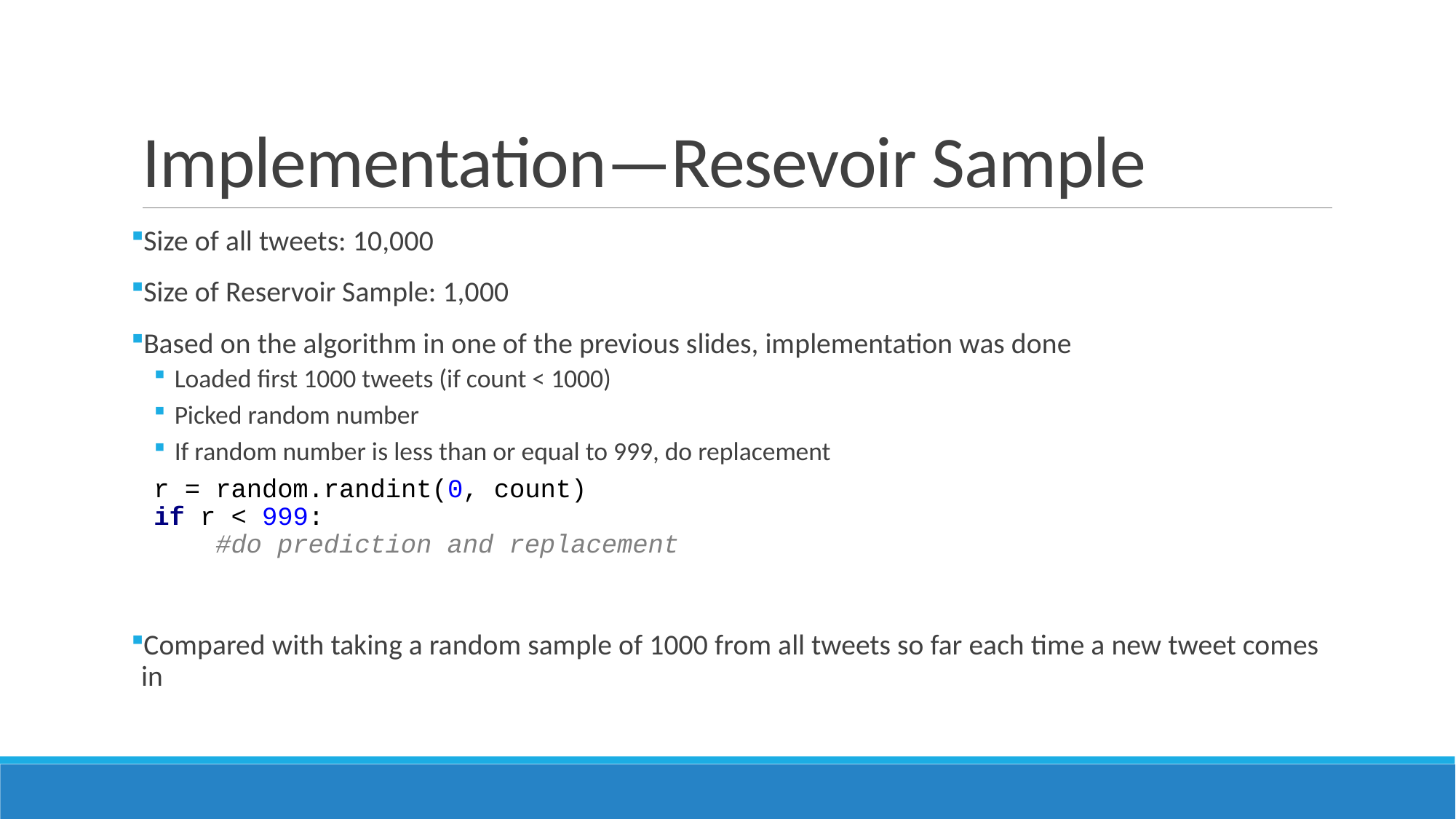

# Implementation—Resevoir Sample
Size of all tweets: 10,000
Size of Reservoir Sample: 1,000
Based on the algorithm in one of the previous slides, implementation was done
Loaded first 1000 tweets (if count < 1000)
Picked random number
If random number is less than or equal to 999, do replacement
r = random.randint(0, count)
if r < 999:
    #do prediction and replacement

Compared with taking a random sample of 1000 from all tweets so far each time a new tweet comes in